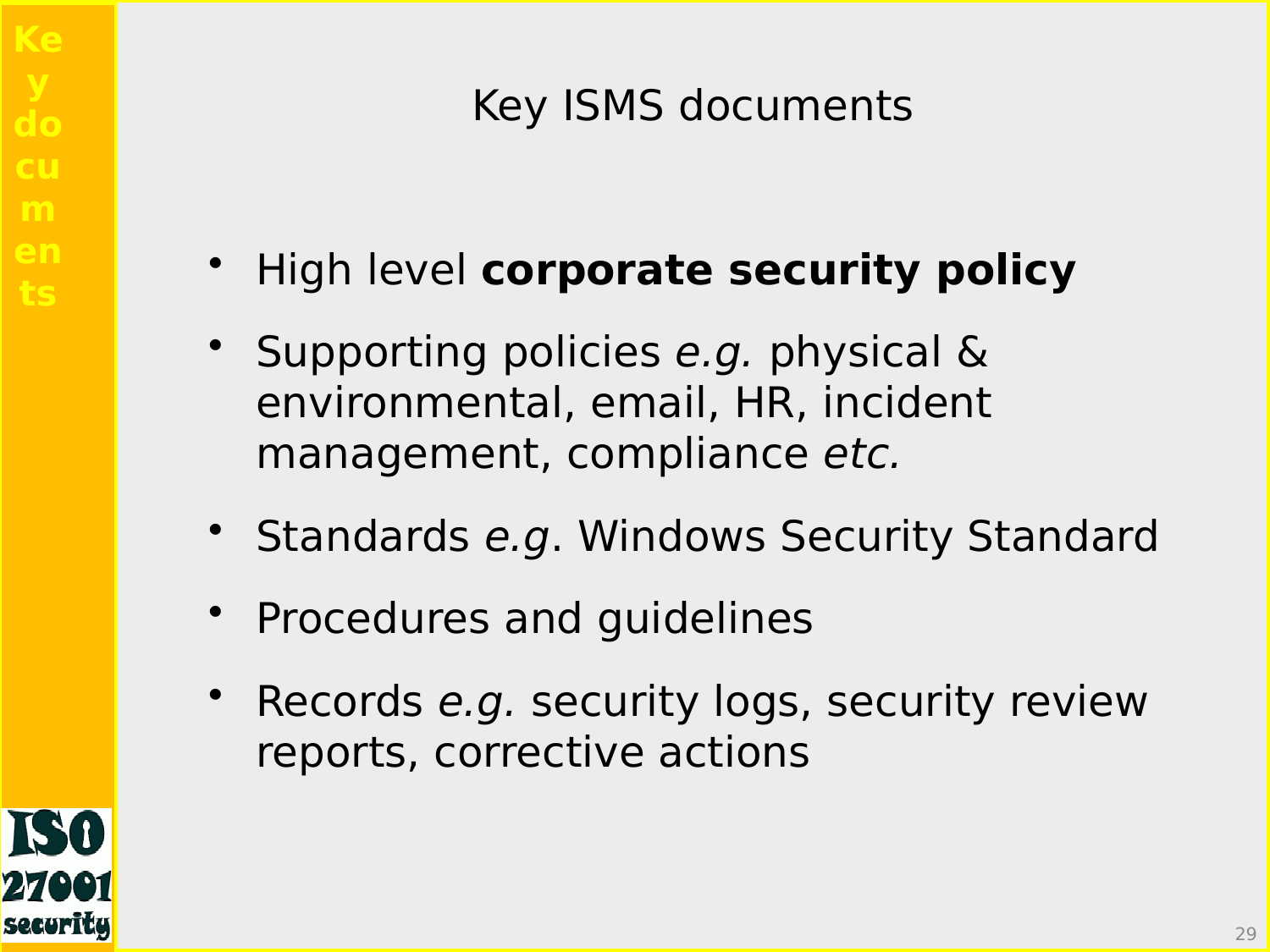

Key documents
Key ISMS documents
High level corporate security policy
Supporting policies e.g. physical & environmental, email, HR, incident management, compliance etc.
Standards e.g. Windows Security Standard
Procedures and guidelines
Records e.g. security logs, security review reports, corrective actions
29